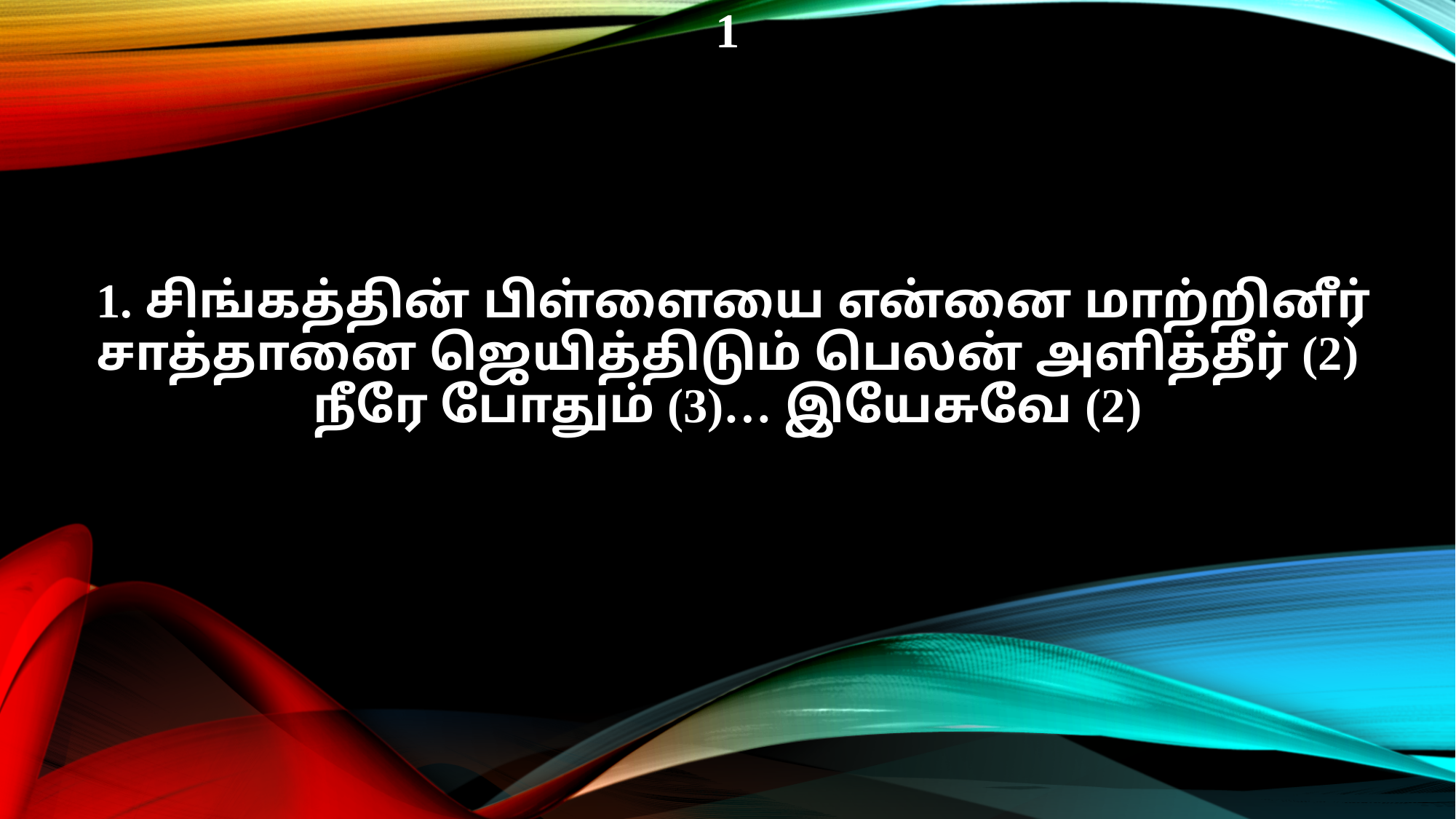

1

 1. சிங்கத்தின் பிள்ளையை என்னை மாற்றினீர்
சாத்தானை ஜெயித்திடும் பெலன் அளித்தீர் (2)
நீரே போதும் (3)… இயேசுவே (2)